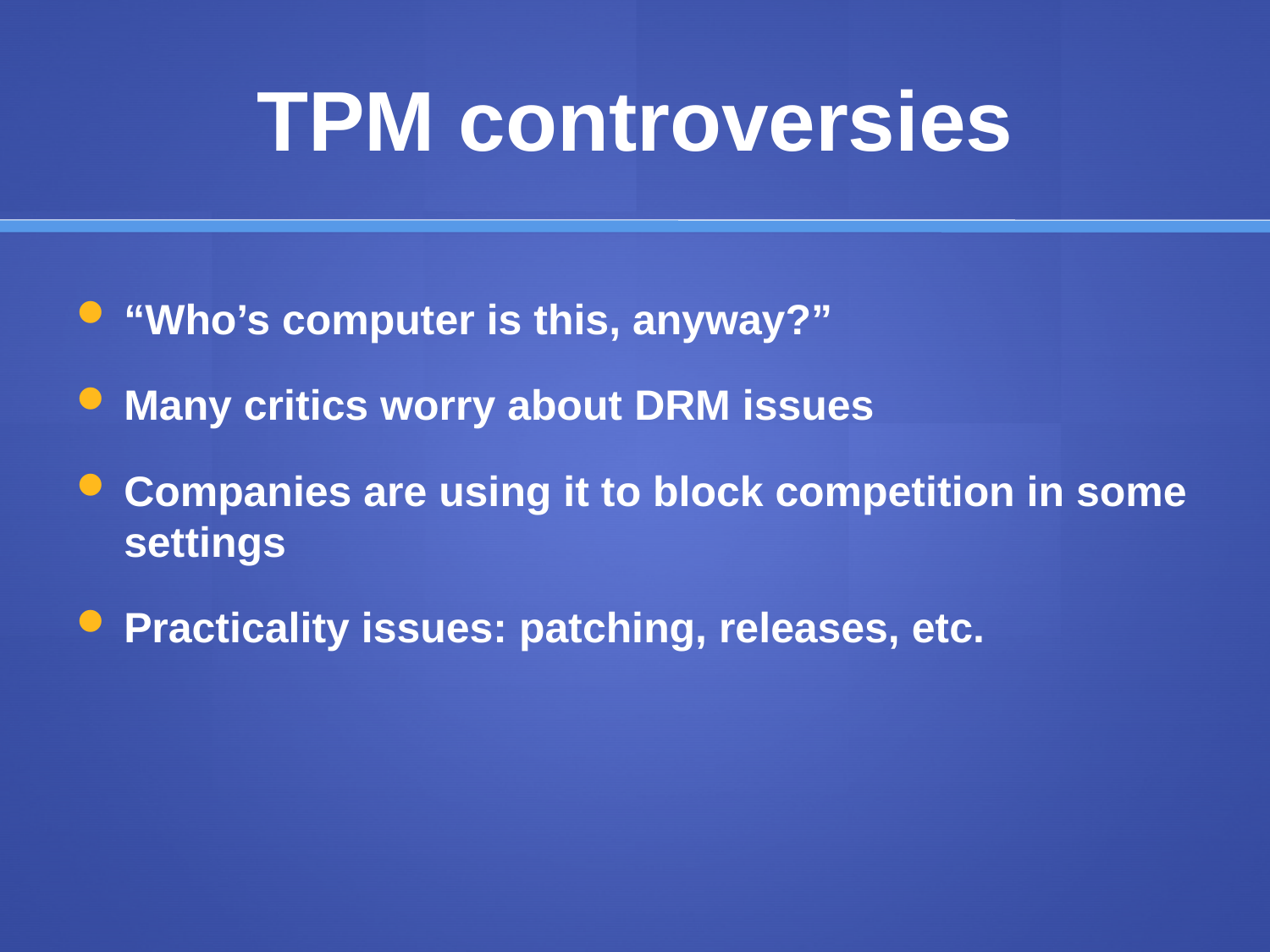

# TPM controversies
“Who’s computer is this, anyway?”
Many critics worry about DRM issues
Companies are using it to block competition in some settings
Practicality issues: patching, releases, etc.